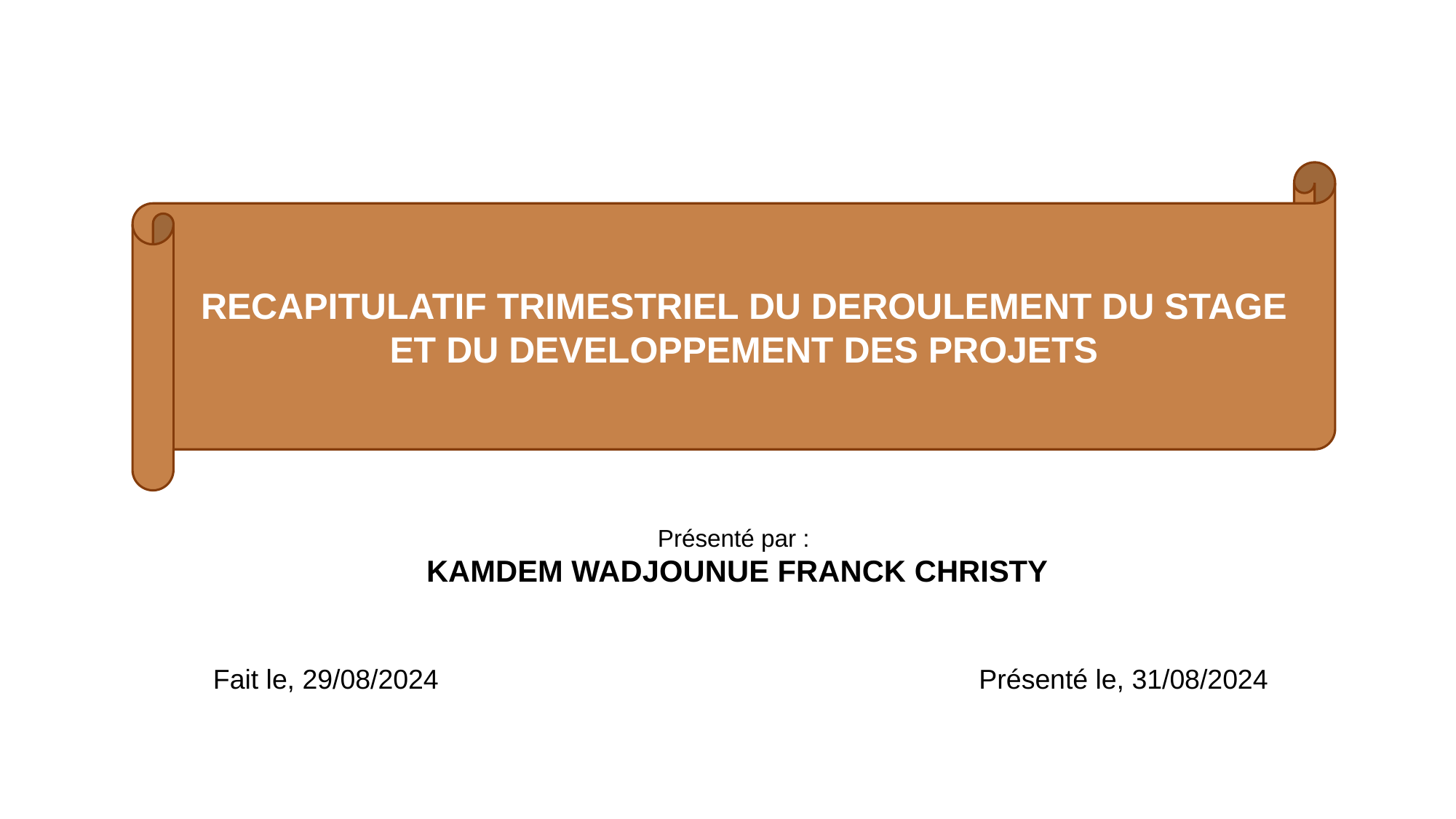

RECAPITULATIF TRIMESTRIEL DU DEROULEMENT DU STAGE ET DU DEVELOPPEMENT DES PROJETS
Présenté par :
 KAMDEM WADJOUNUE FRANCK CHRISTY
Fait le, 29/08/2024                                                                       Présenté le, 31/08/2024